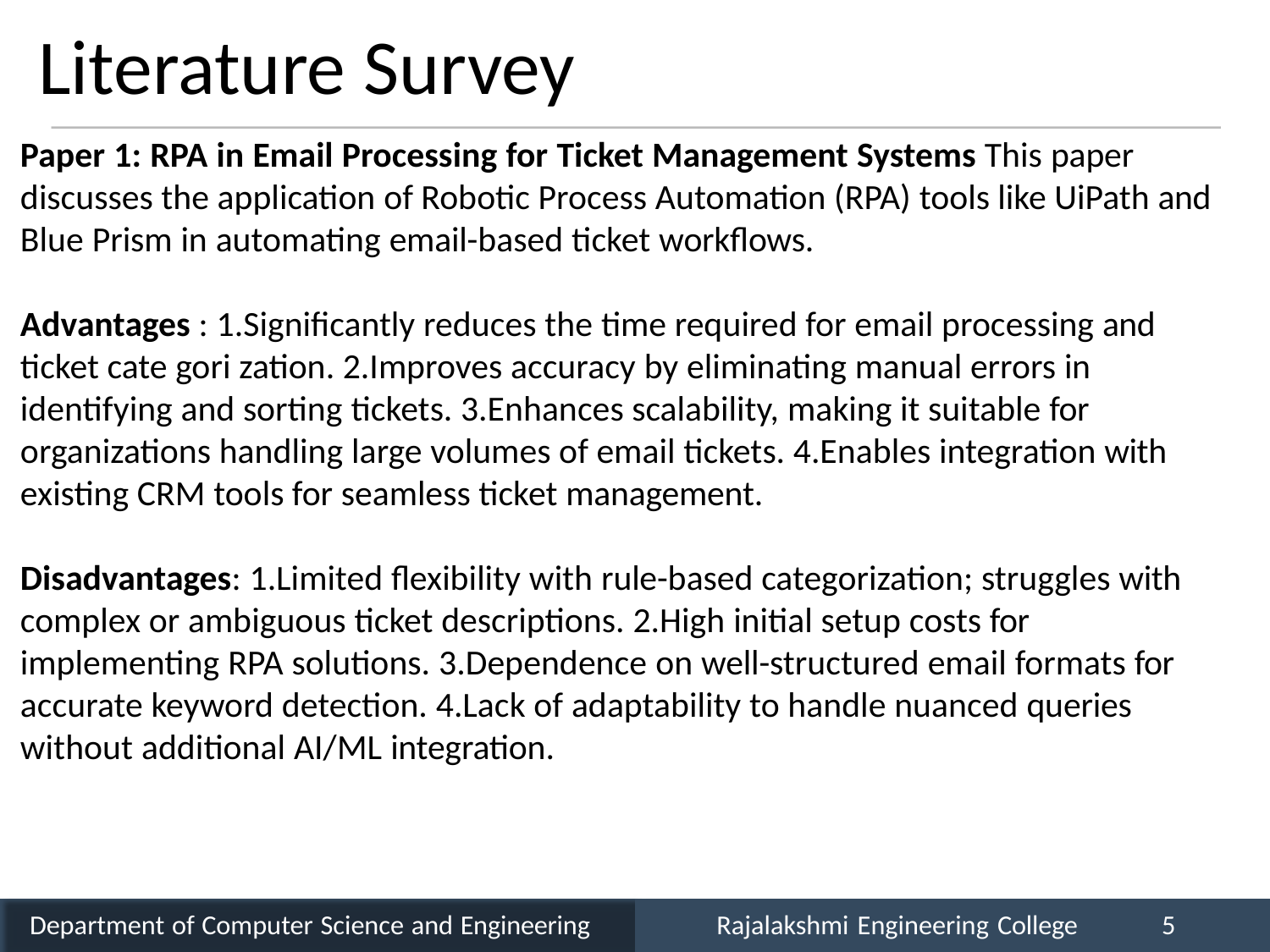

# Literature Survey
Paper 1: RPA in Email Processing for Ticket Management Systems This paper discusses the application of Robotic Process Automation (RPA) tools like UiPath and Blue Prism in automating email-based ticket workflows.
Advantages : 1.Significantly reduces the time required for email processing and ticket cate gori zation. 2.Improves accuracy by eliminating manual errors in identifying and sorting tickets. 3.Enhances scalability, making it suitable for organizations handling large volumes of email tickets. 4.Enables integration with existing CRM tools for seamless ticket management.
Disadvantages: 1.Limited flexibility with rule-based categorization; struggles with complex or ambiguous ticket descriptions. 2.High initial setup costs for implementing RPA solutions. 3.Dependence on well-structured email formats for accurate keyword detection. 4.Lack of adaptability to handle nuanced queries without additional AI/ML integration.
Department of Computer Science and Engineering
Rajalakshmi Engineering College
5